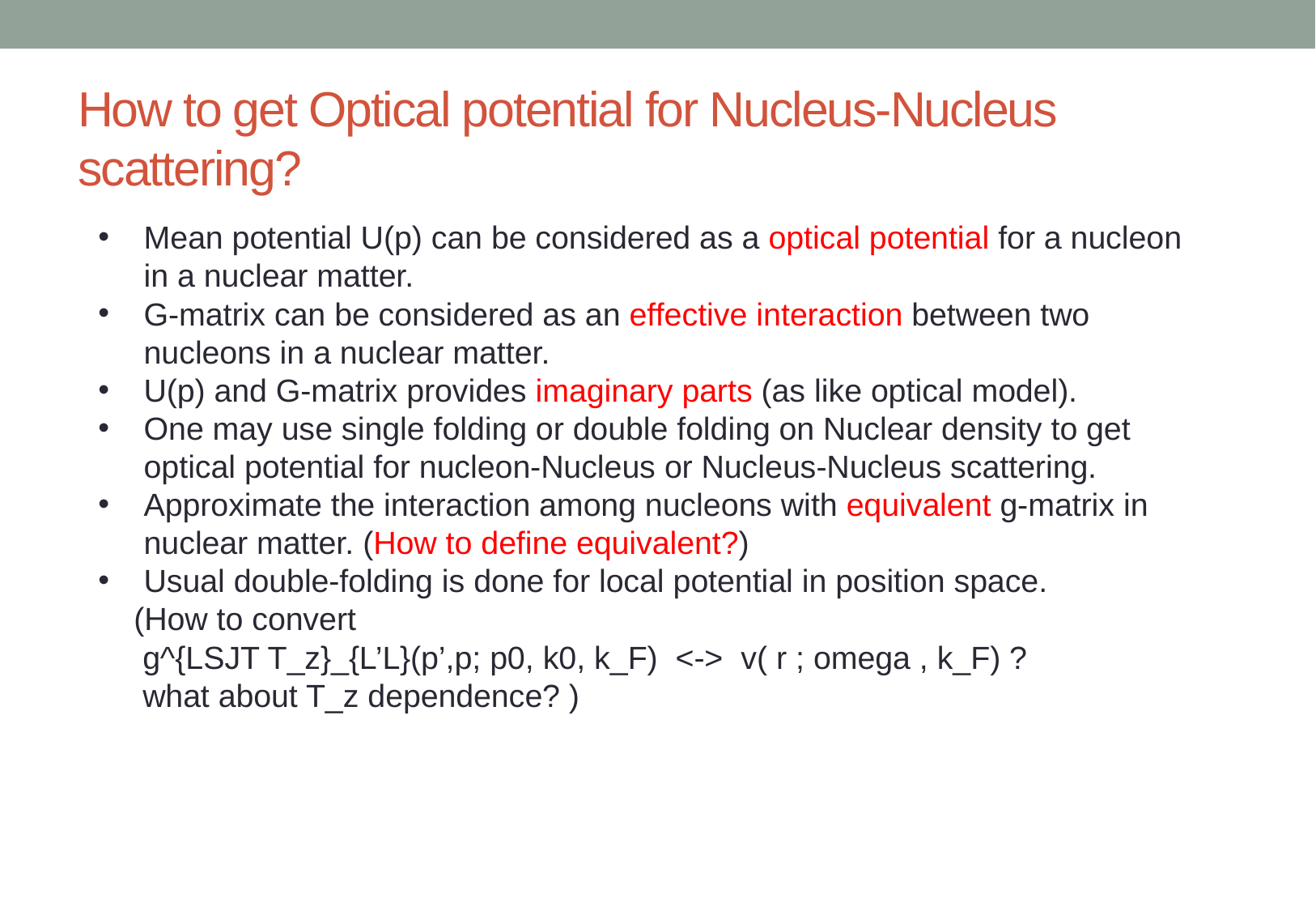

# How to get Optical potential for Nucleus-Nucleus scattering?
Mean potential U(p) can be considered as a optical potential for a nucleon in a nuclear matter.
G-matrix can be considered as an effective interaction between two nucleons in a nuclear matter.
U(p) and G-matrix provides imaginary parts (as like optical model).
One may use single folding or double folding on Nuclear density to get optical potential for nucleon-Nucleus or Nucleus-Nucleus scattering.
Approximate the interaction among nucleons with equivalent g-matrix in nuclear matter. (How to define equivalent?)
Usual double-folding is done for local potential in position space.
    (How to convert
     g^{LSJT T_z}_{L’L}(p’,p; p0, k0, k_F)  <->  v( r ; omega , k_F) ?
     what about T_z dependence? )